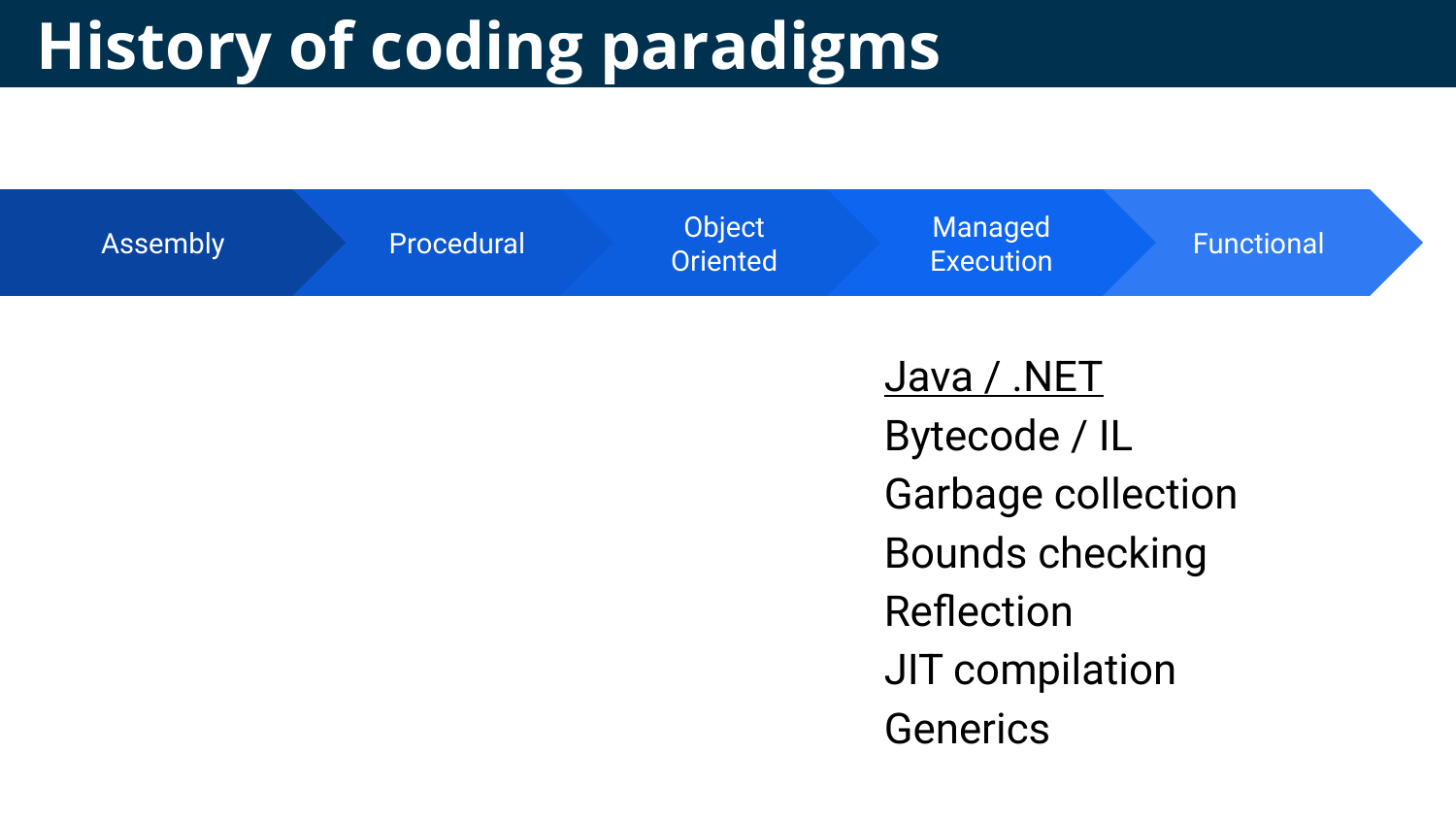

# History of coding paradigms
Procedural
Object Oriented
Managed Execution
Java / .NET
Bytecode / IL
Garbage collection
Bounds checking
Reflection
JIT compilation
Generics

Functional
Assembly